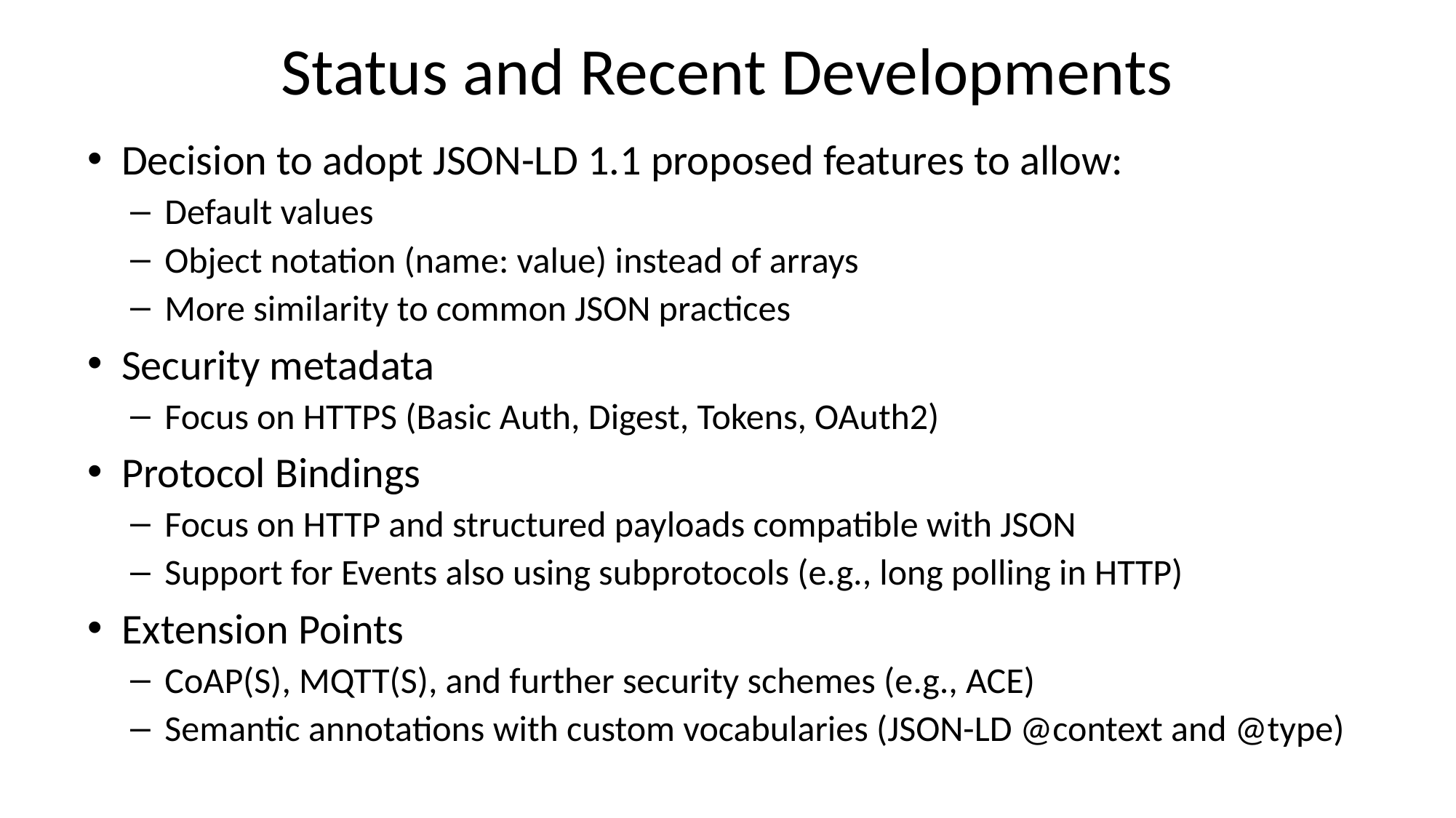

# Status and Recent Developments
Decision to adopt JSON-LD 1.1 proposed features to allow:
Default values
Object notation (name: value) instead of arrays
More similarity to common JSON practices
Security metadata
Focus on HTTPS (Basic Auth, Digest, Tokens, OAuth2)
Protocol Bindings
Focus on HTTP and structured payloads compatible with JSON
Support for Events also using subprotocols (e.g., long polling in HTTP)
Extension Points
CoAP(S), MQTT(S), and further security schemes (e.g., ACE)
Semantic annotations with custom vocabularies (JSON-LD @context and @type)